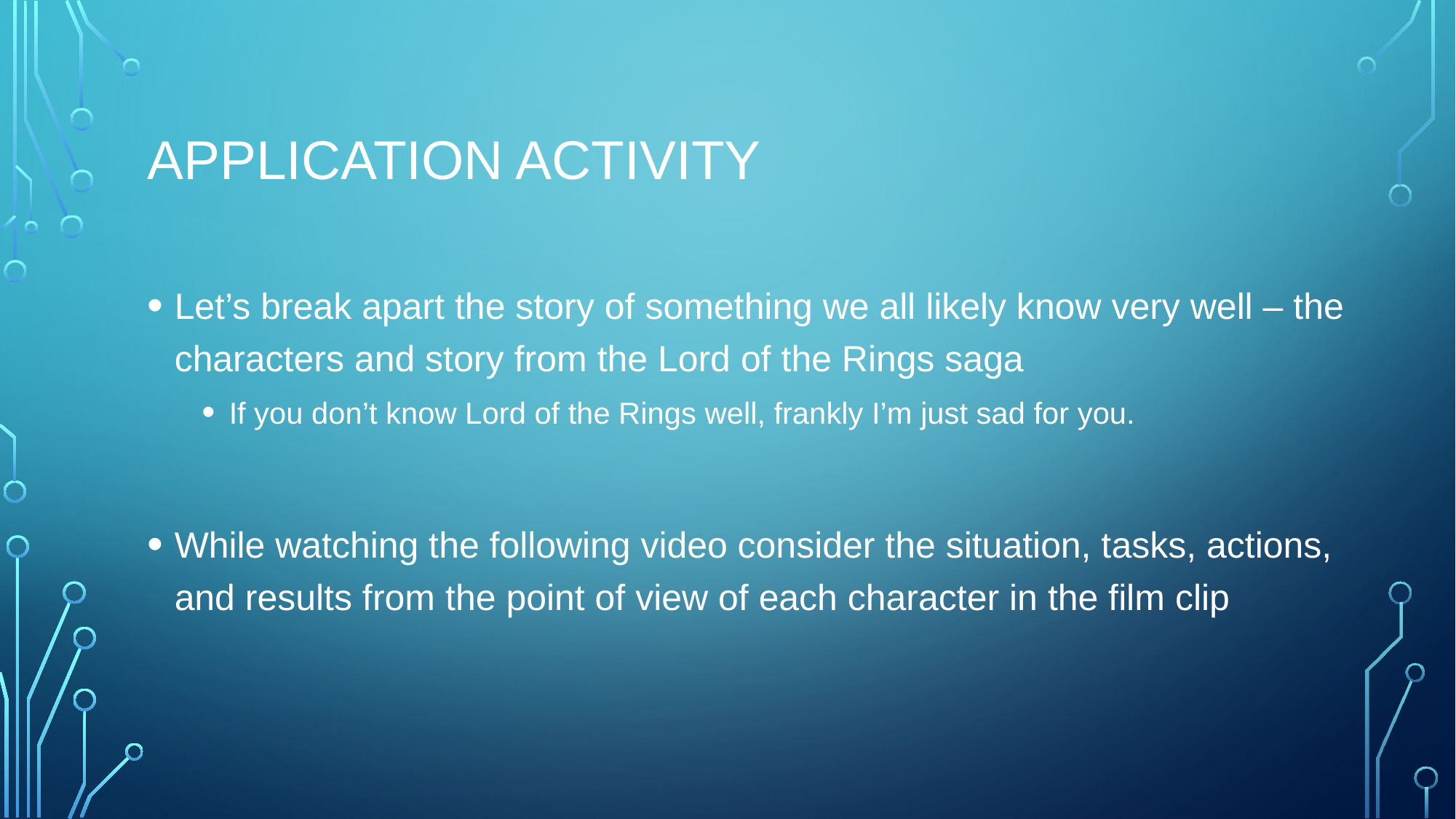

# Application Activity
Let’s break apart the story of something we all likely know very well – the characters and story from the Lord of the Rings saga
If you don’t know Lord of the Rings well, frankly I’m just sad for you.

While watching the following video consider the situation, tasks, actions, and results from the point of view of each character in the film clip